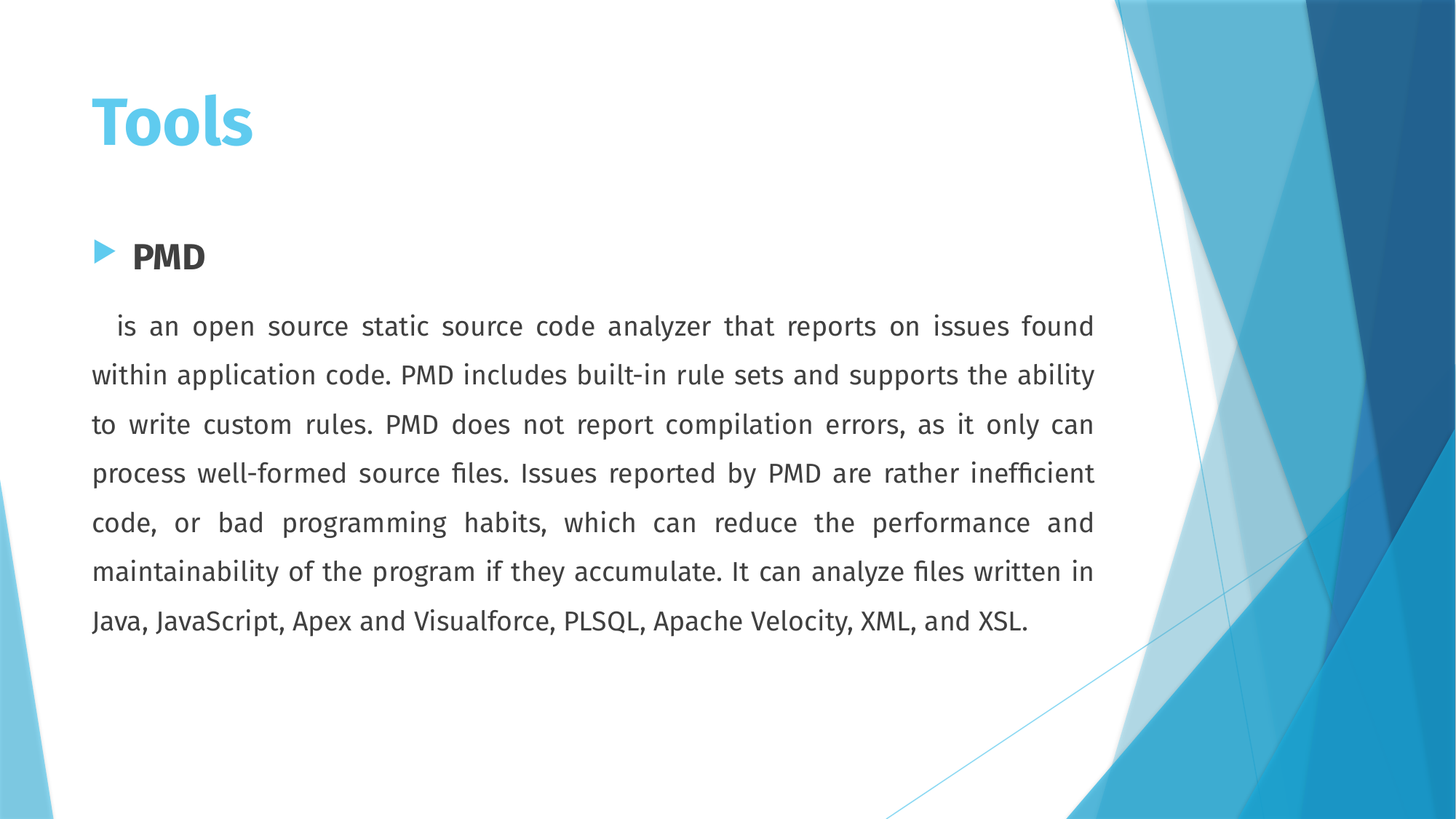

# Tools
PMD
  is an open source static source code analyzer that reports on issues found within application code. PMD includes built-in rule sets and supports the ability to write custom rules. PMD does not report compilation errors, as it only can process well-formed source files. Issues reported by PMD are rather inefficient code, or bad programming habits, which can reduce the performance and maintainability of the program if they accumulate. It can analyze files written in Java, JavaScript, Apex and Visualforce, PLSQL, Apache Velocity, XML, and XSL.